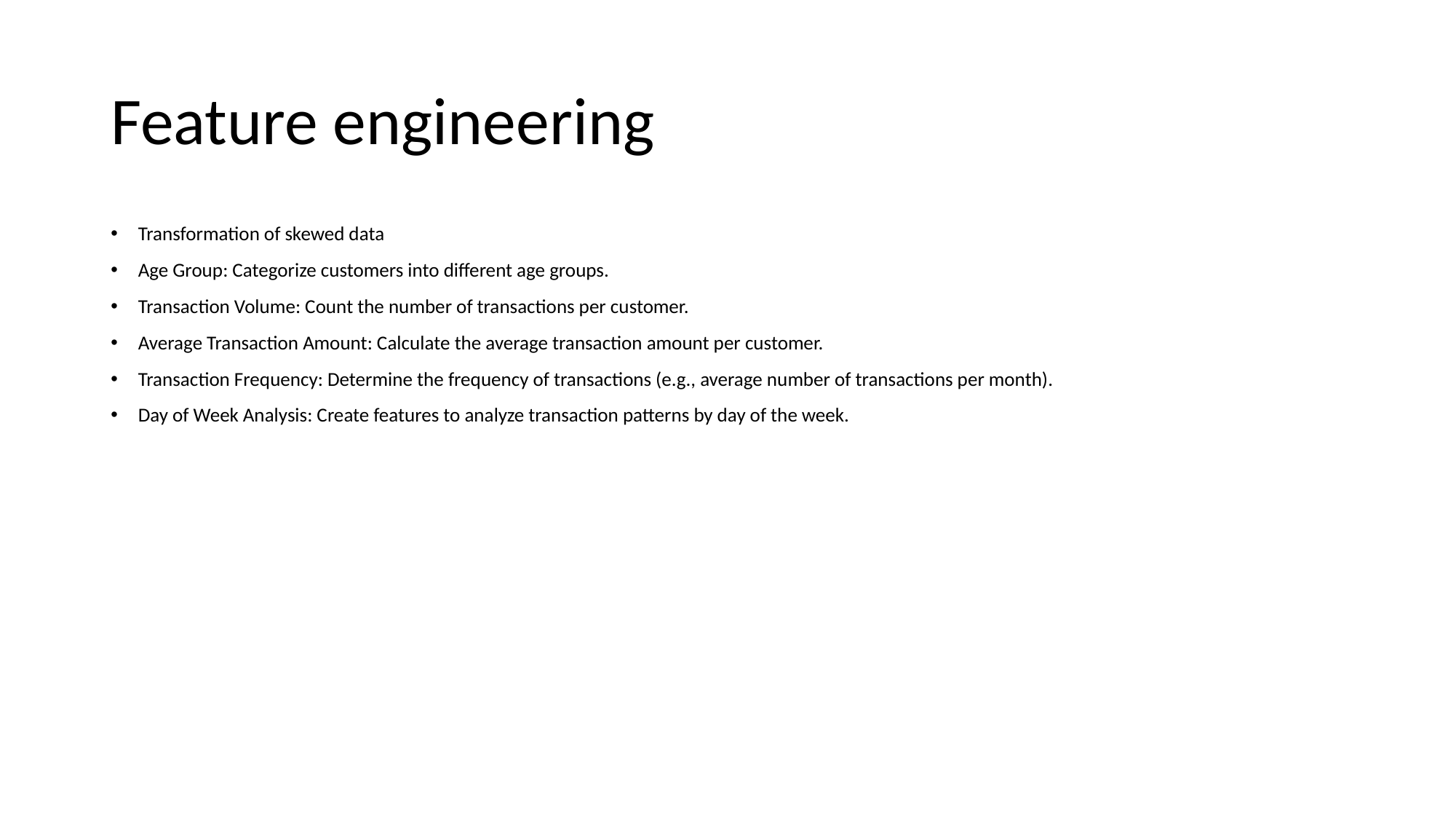

# Feature engineering
Transformation of skewed data
Age Group: Categorize customers into different age groups.
Transaction Volume: Count the number of transactions per customer.
Average Transaction Amount: Calculate the average transaction amount per customer.
Transaction Frequency: Determine the frequency of transactions (e.g., average number of transactions per month).
Day of Week Analysis: Create features to analyze transaction patterns by day of the week.